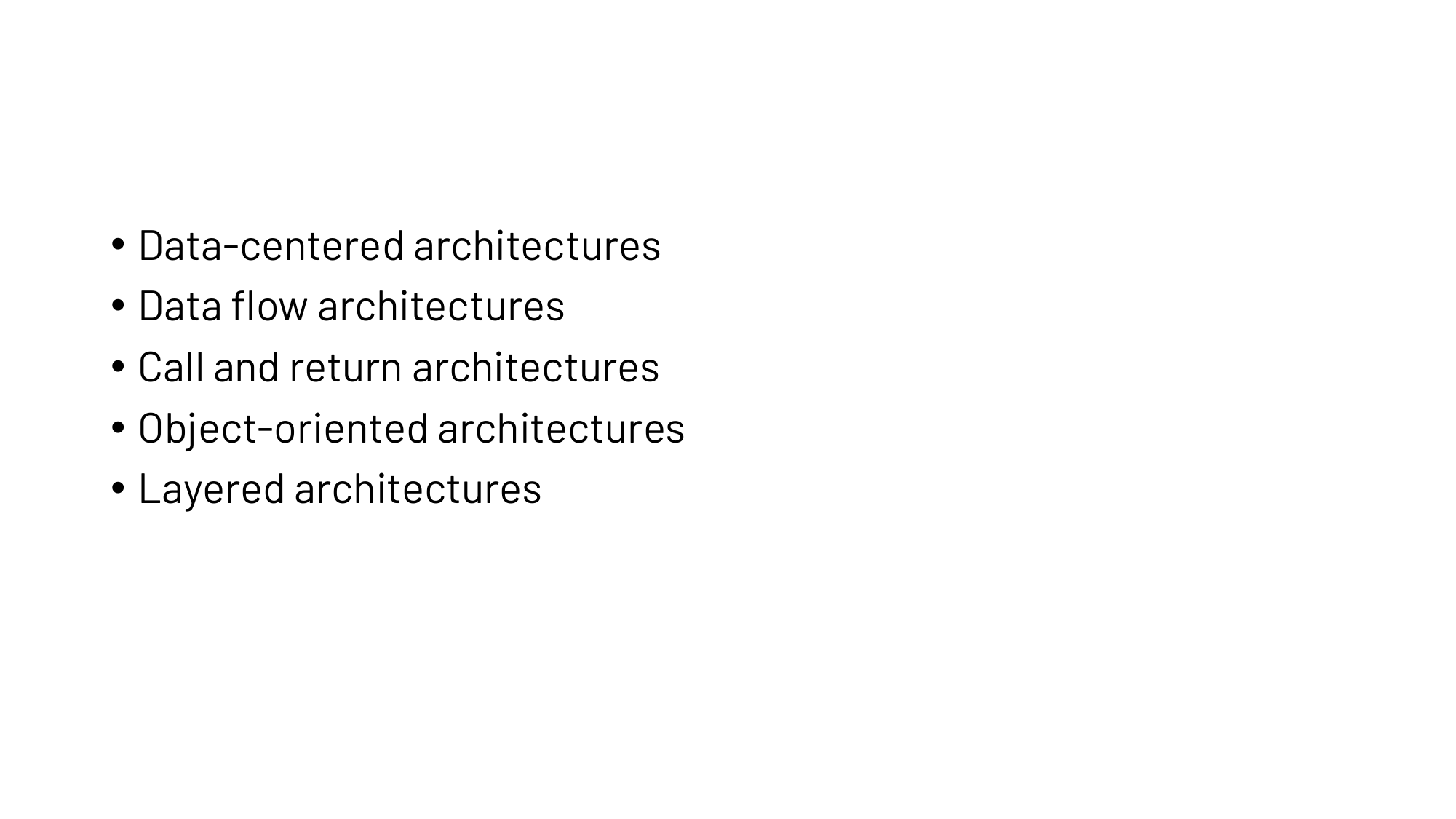

#
Data-centered architectures
Data flow architectures
Call and return architectures
Object-oriented architectures
Layered architectures